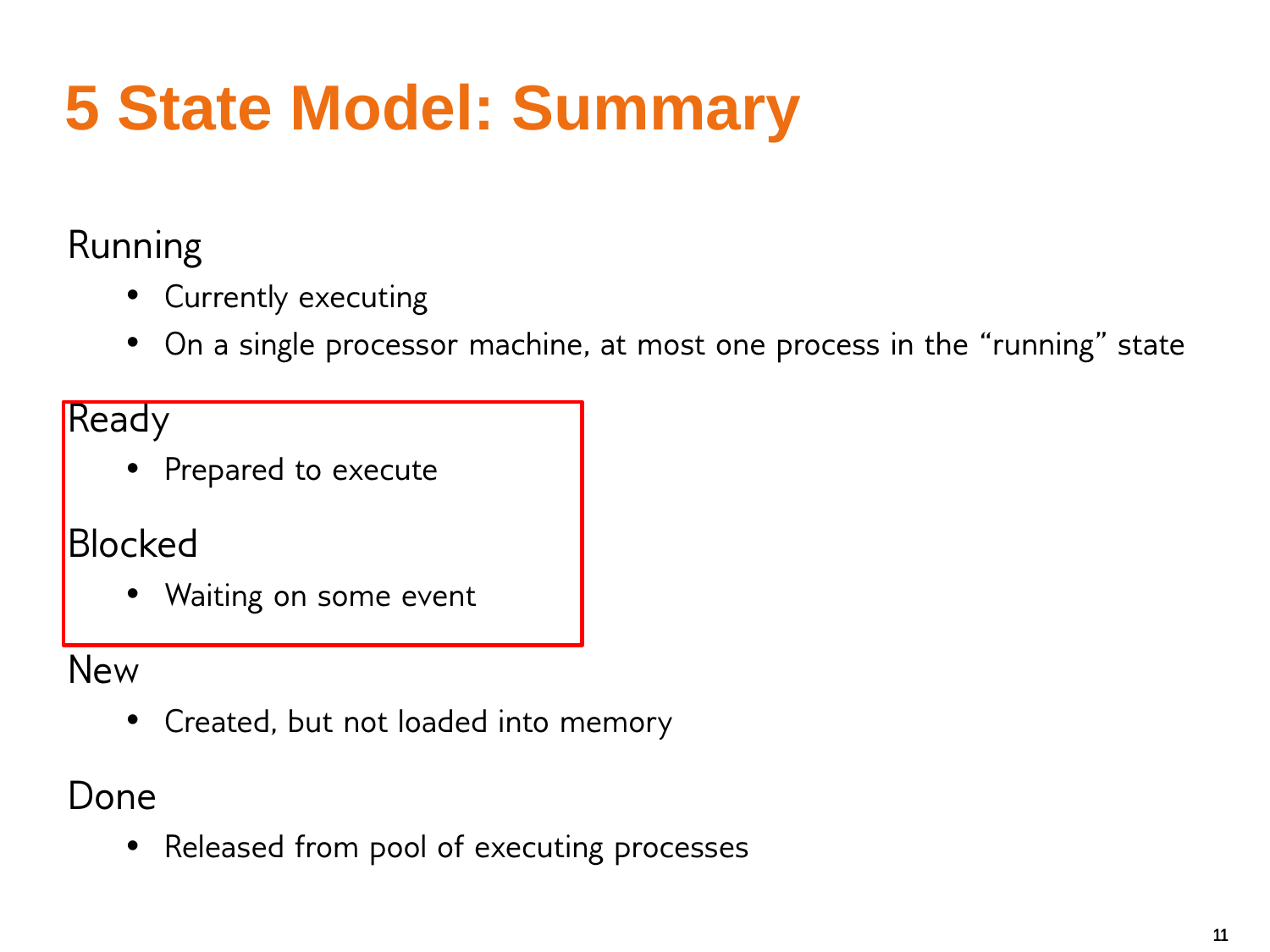

# 5 State Model: Summary
Running
Currently executing
On a single processor machine, at most one process in the “running” state
Ready
Prepared to execute
Blocked
Waiting on some event
New
Created, but not loaded into memory
Done
Released from pool of executing processes